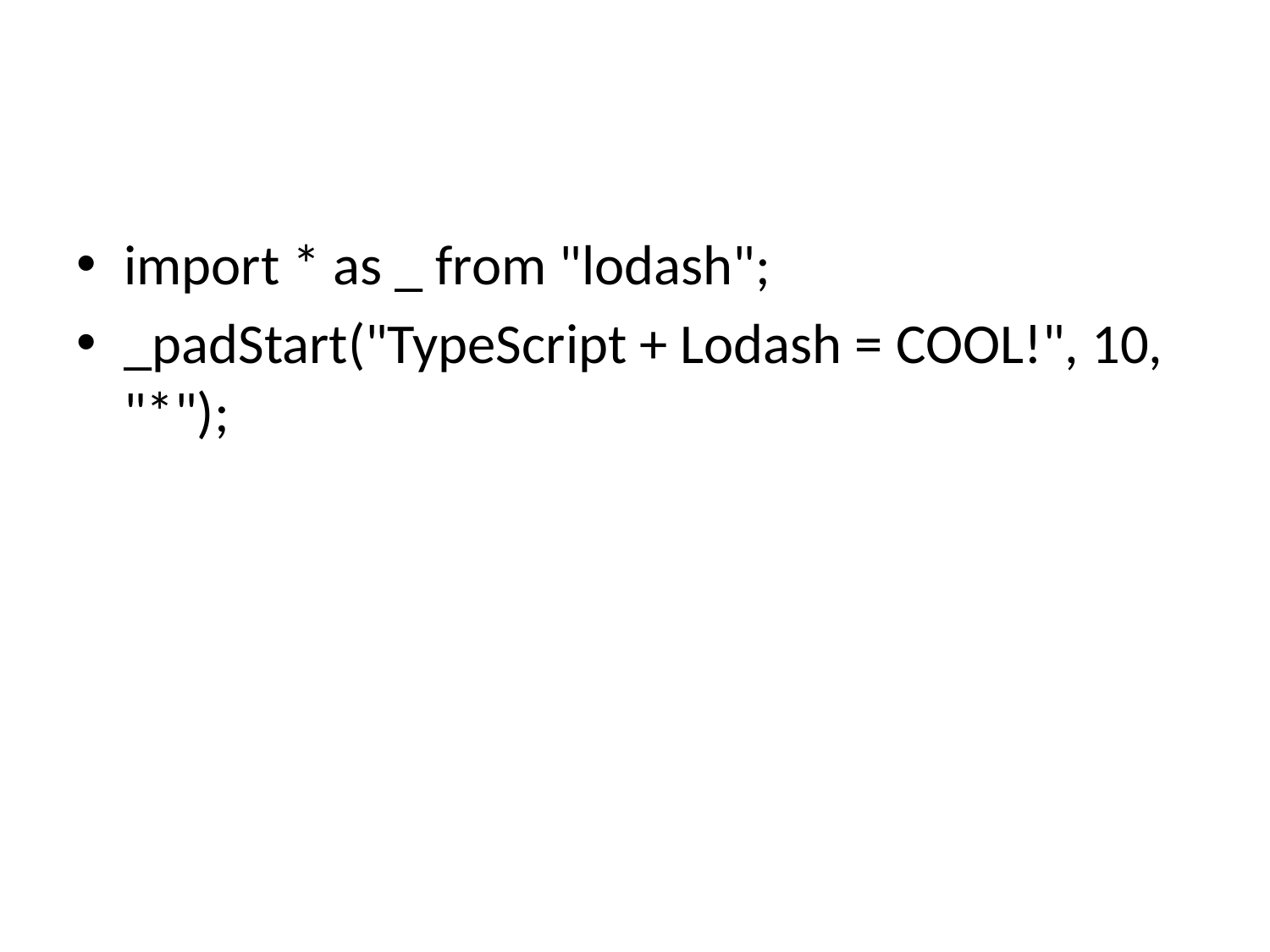

#
import * as _ from "lodash";
_padStart("TypeScript + Lodash = COOL!", 10, "*");